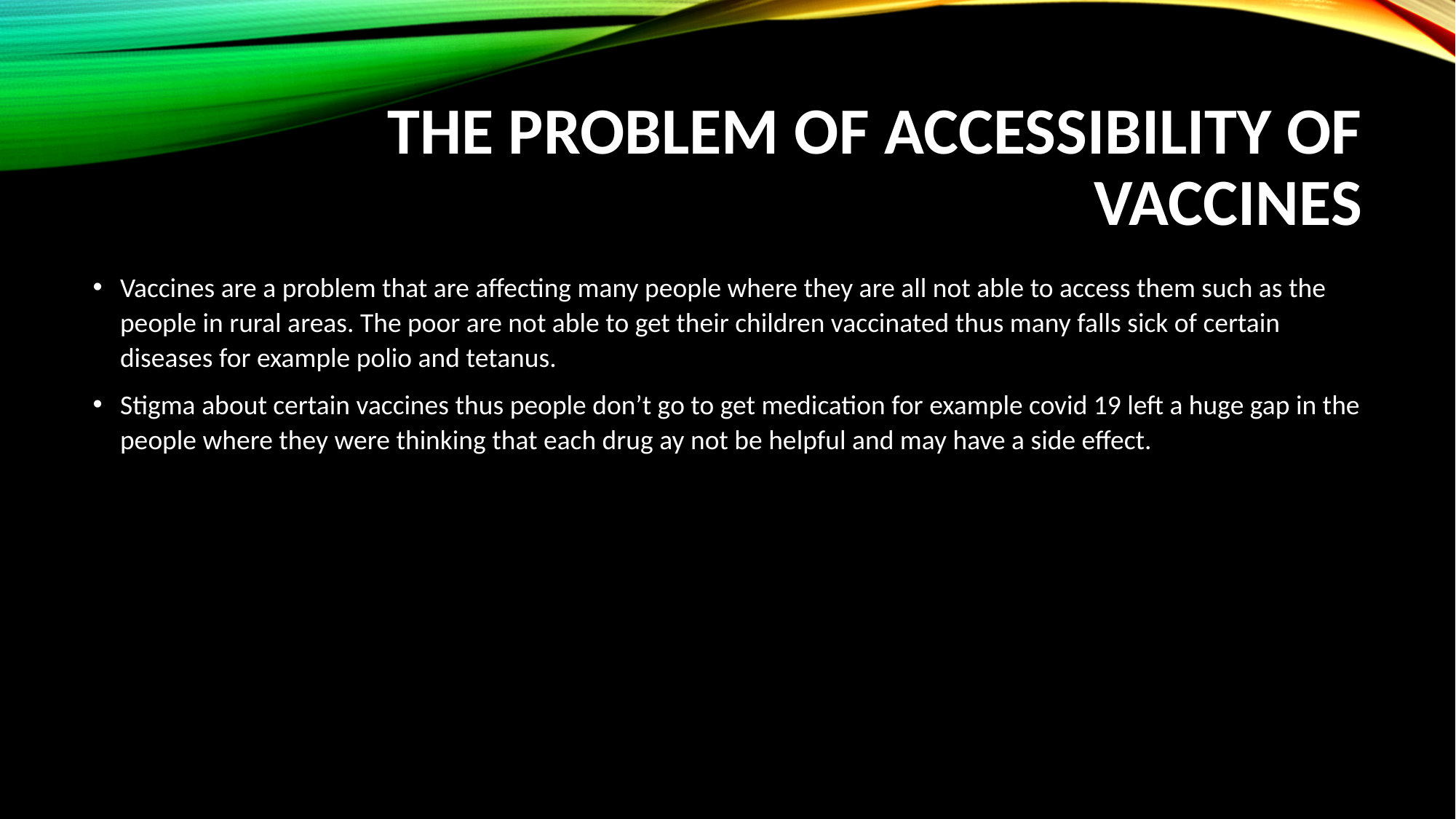

# The problem of accessibility of vaccines
Vaccines are a problem that are affecting many people where they are all not able to access them such as the people in rural areas. The poor are not able to get their children vaccinated thus many falls sick of certain diseases for example polio and tetanus.
Stigma about certain vaccines thus people don’t go to get medication for example covid 19 left a huge gap in the people where they were thinking that each drug ay not be helpful and may have a side effect.